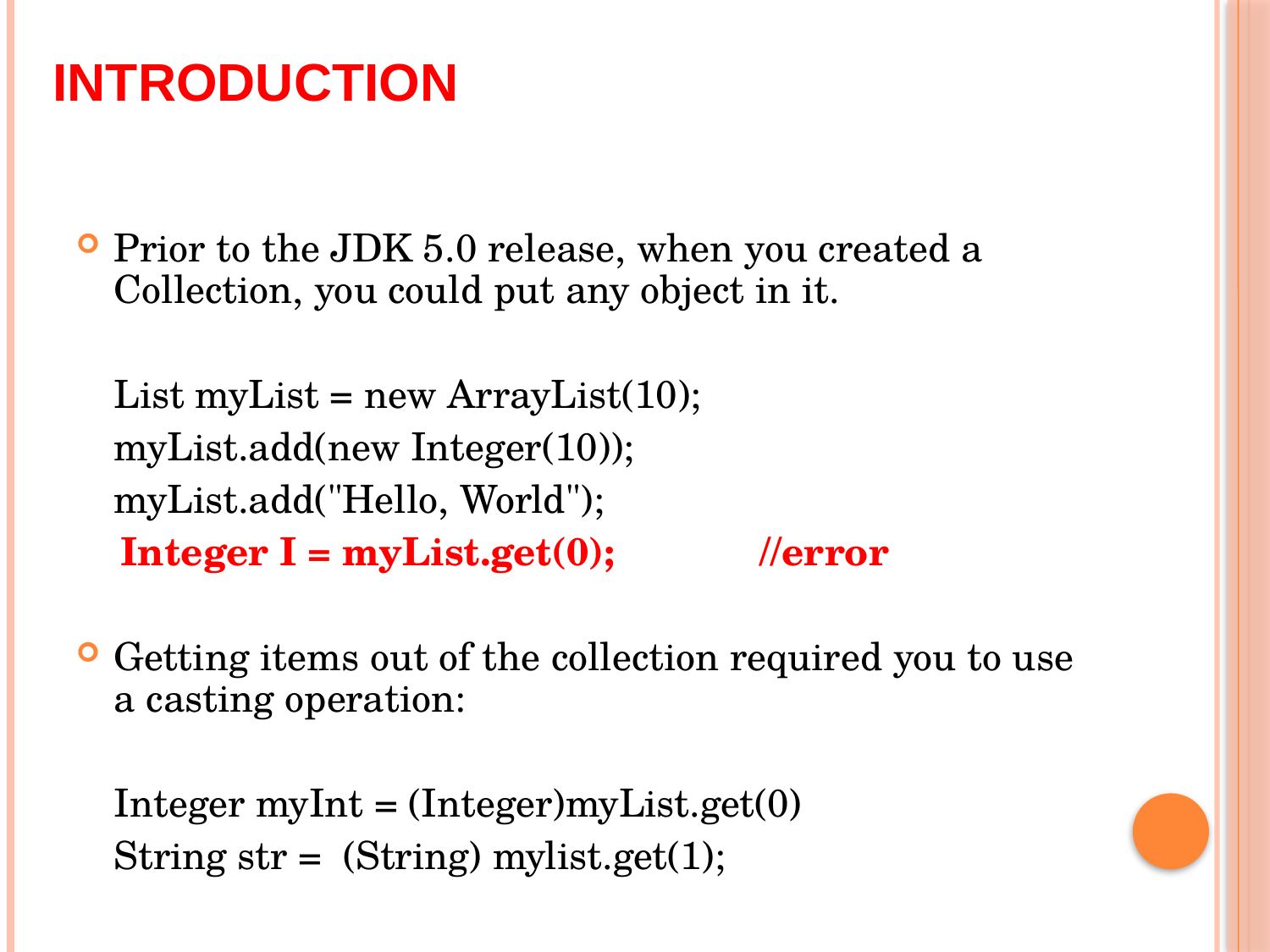

# Introduction
Prior to the JDK 5.0 release, when you created a Collection, you could put any object in it.

	List myList = new ArrayList(10);
	myList.add(new Integer(10));
	myList.add("Hello, World");
    Integer I = myList.get(0);		 //error

Getting items out of the collection required you to use a casting operation:

	Integer myInt = (Integer)myList.get(0)
	String str =  (String) mylist.get(1);